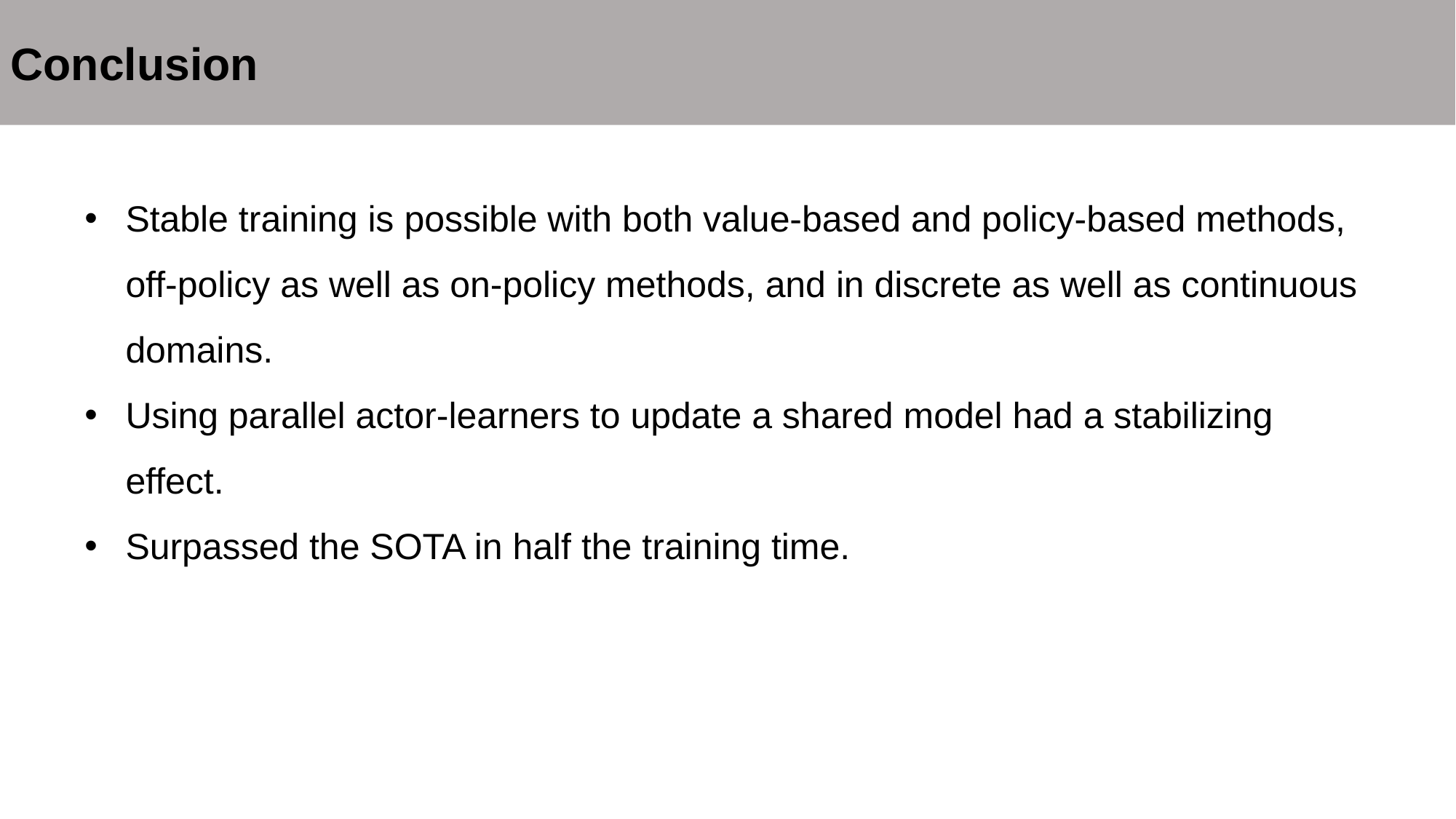

Conclusion
Stable training is possible with both value-based and policy-based methods, off-policy as well as on-policy methods, and in discrete as well as continuous domains.
Using parallel actor-learners to update a shared model had a stabilizing effect.
Surpassed the SOTA in half the training time.